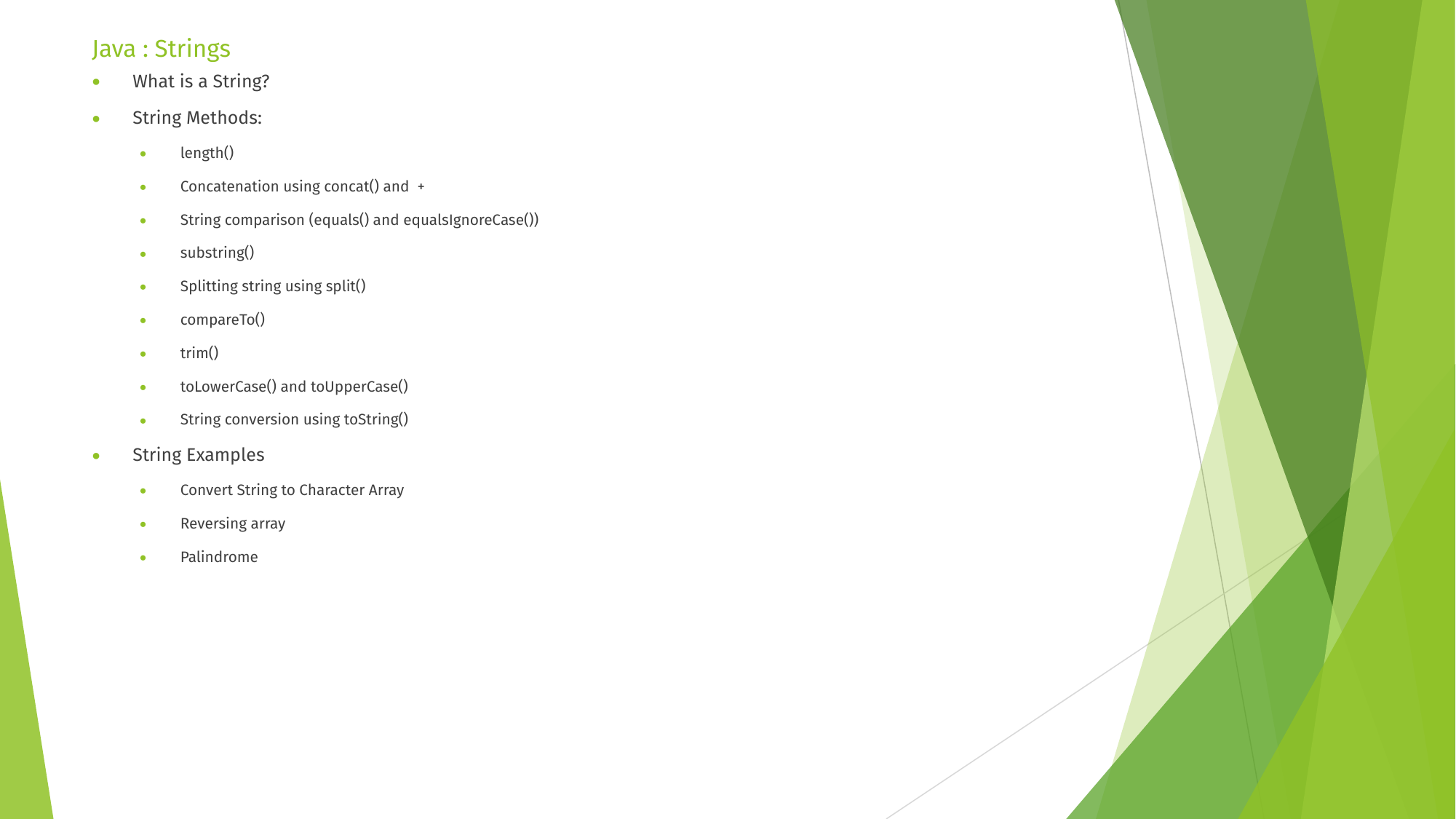

# Java : Strings
What is a String?
String Methods:
length()
Concatenation using concat() and  +
String comparison (equals() and equalsIgnoreCase())
substring()
Splitting string using split()
compareTo()
trim()
toLowerCase() and toUpperCase()
String conversion using toString()
String Examples
Convert String to Character Array
Reversing array
Palindrome